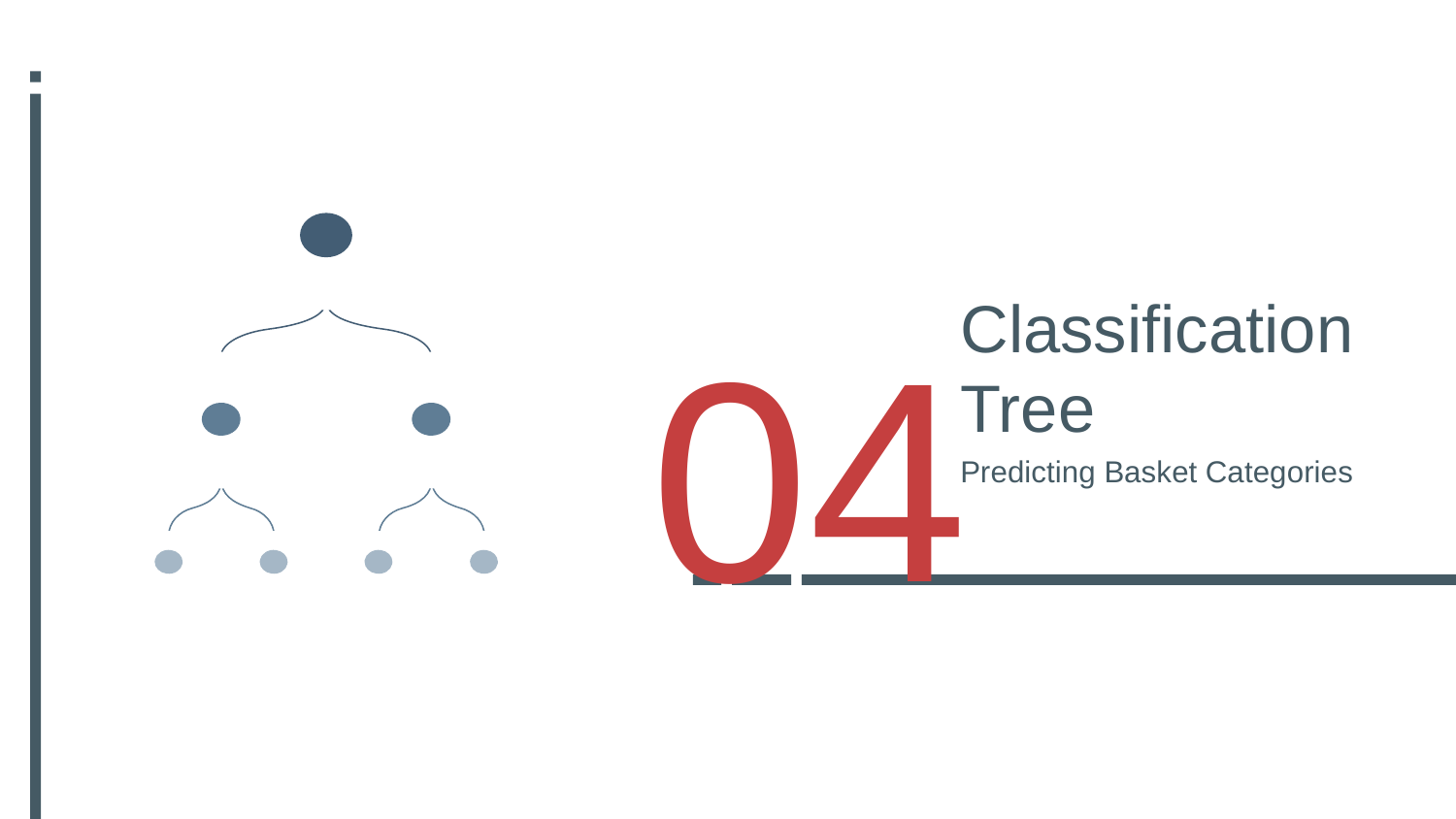

04
# Classification Tree
Predicting Basket Categories